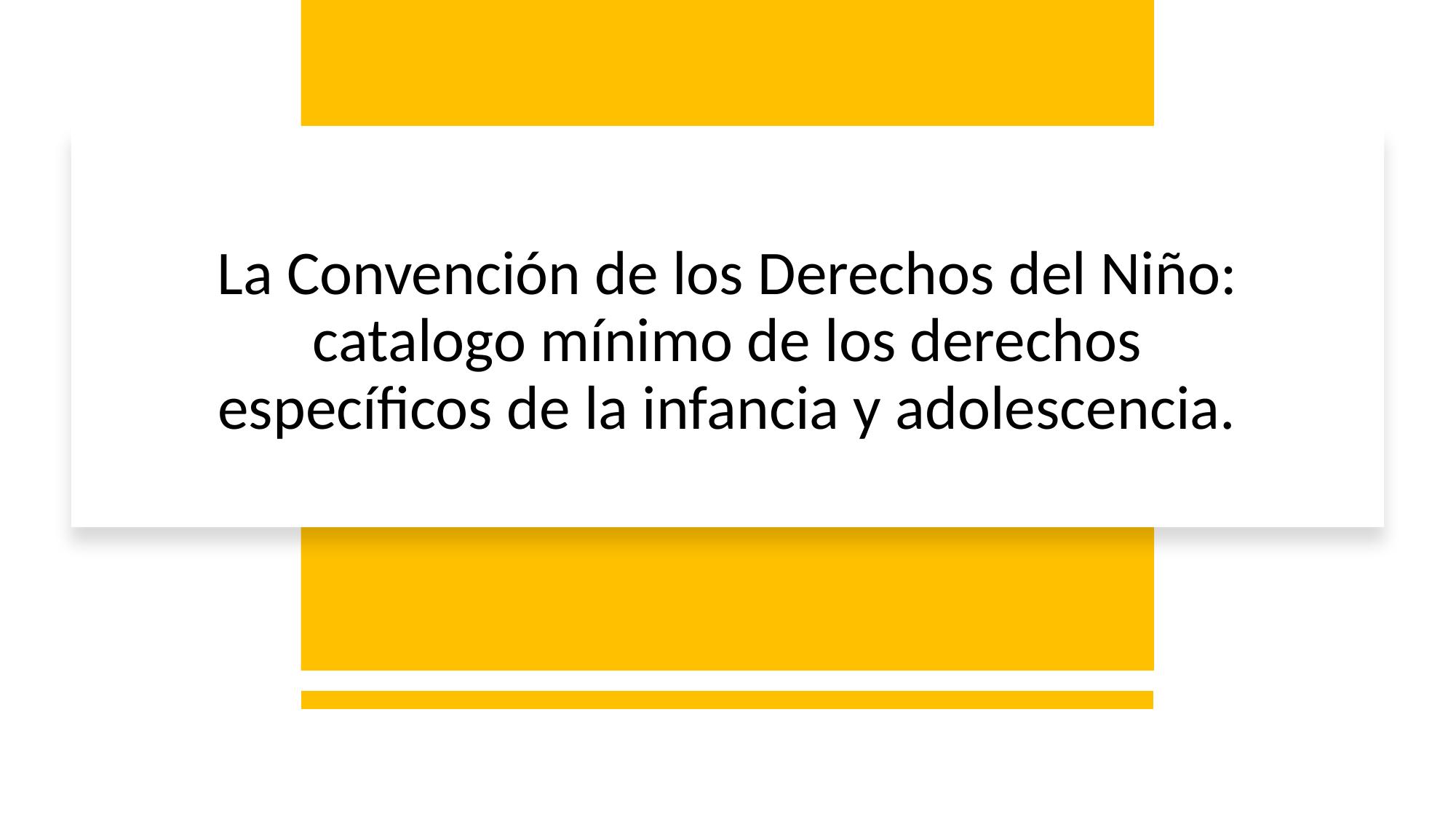

# La Convención de los Derechos del Niño: catalogo mínimo de los derechos específicos de la infancia y adolescencia.